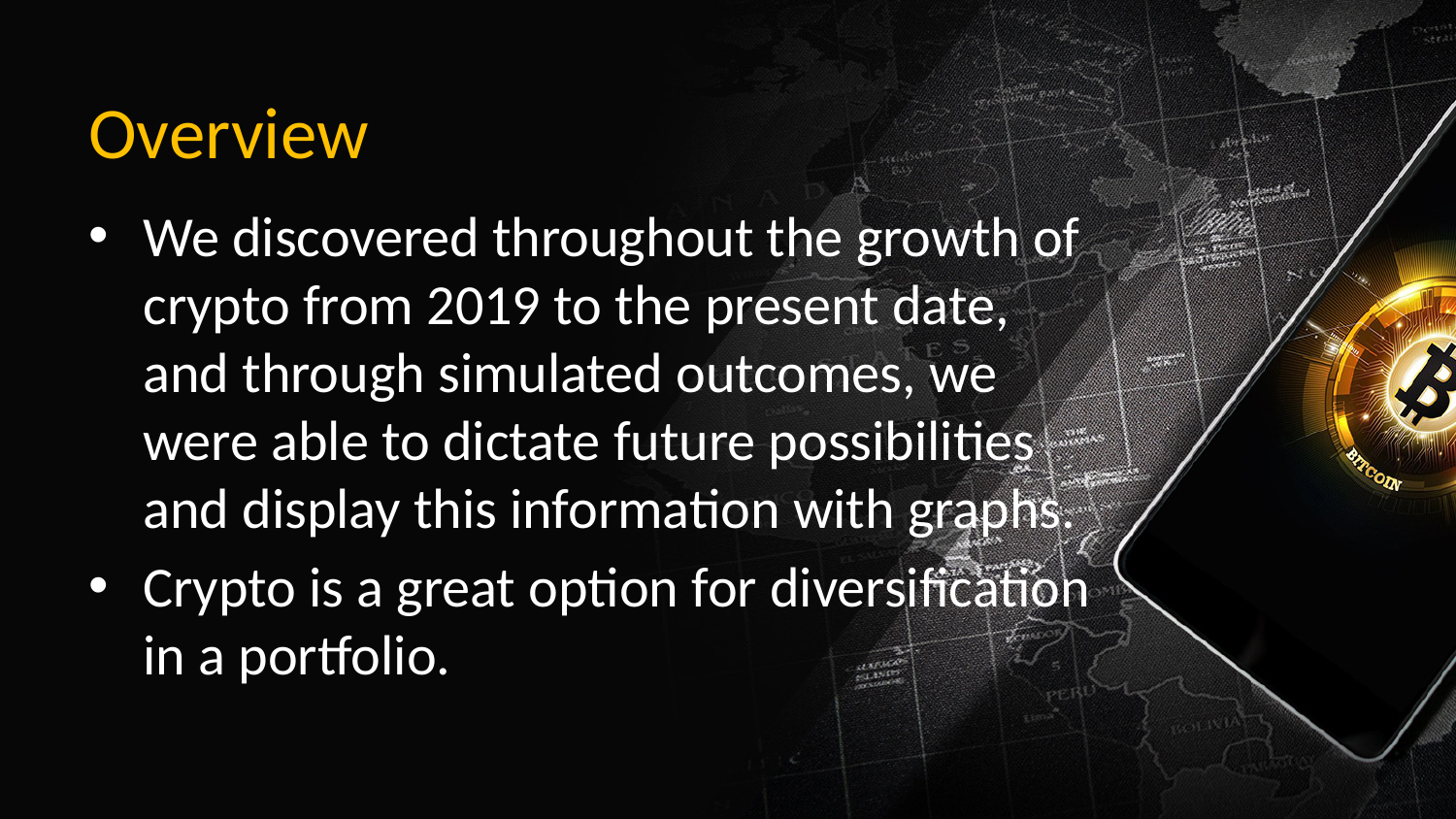

# Overview
We discovered throughout the growth of crypto from 2019 to the present date, and through simulated outcomes, we were able to dictate future possibilities and display this information with graphs.
Crypto is a great option for diversification in a portfolio.